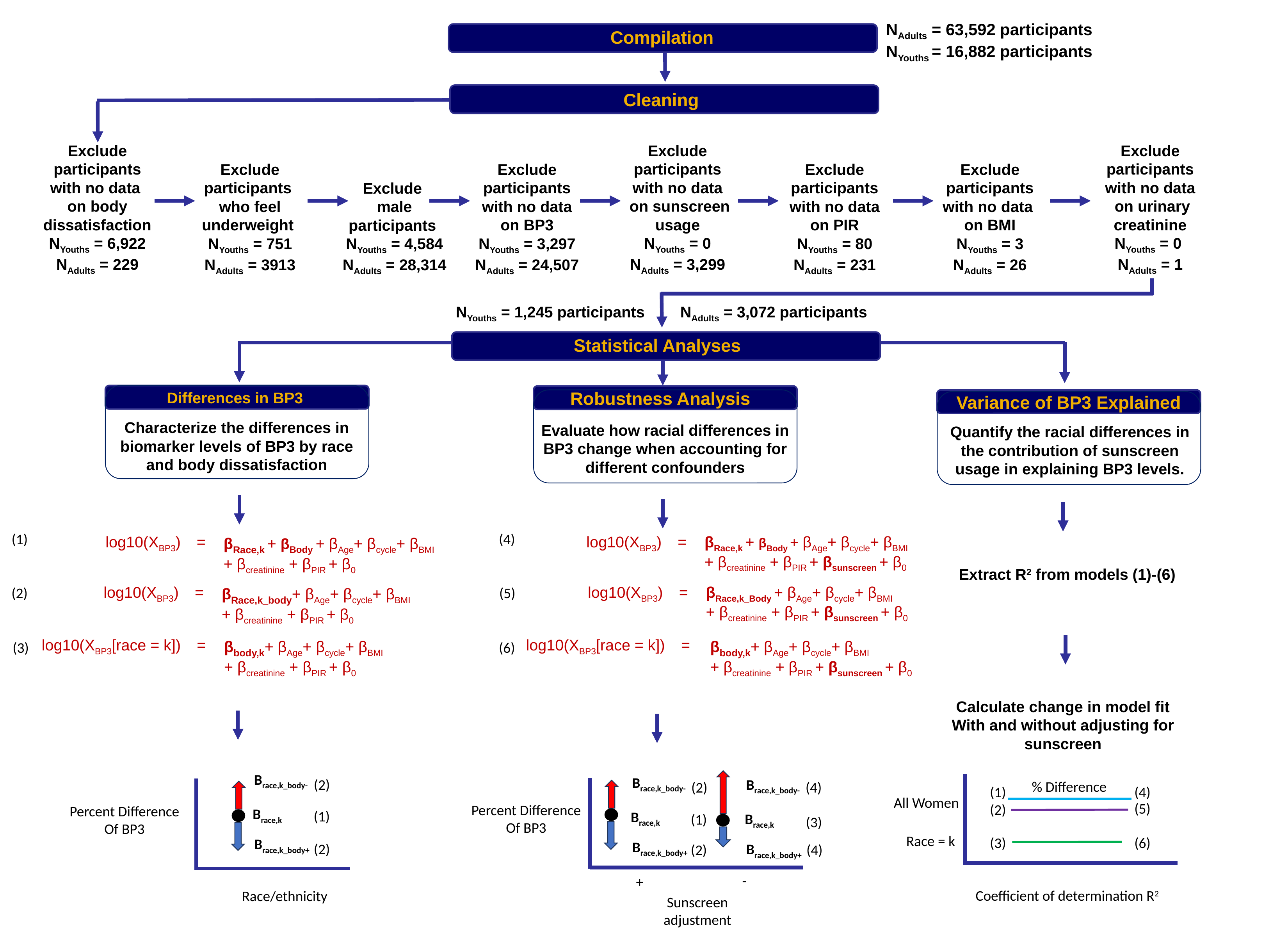

NAdults = 63,592 participants
NYouths = 16,882 participants
Compilation

Cleaning
Exclude participants with no data
on body dissatisfaction
NYouths = 6,922
NAdults = 229
Exclude participants with no data
 on sunscreen usage
NYouths = 0
NAdults = 3,299
Exclude participants with no data
 on urinary creatinine
NYouths = 0
NAdults = 1
Exclude participants
who feel underweight
NYouths = 751
NAdults = 3913
Exclude participants with no data on BP3
NYouths = 3,297
NAdults = 24,507
Exclude participants with no data
on PIR
NYouths = 80
NAdults = 231
Exclude participants with no data
on BMI
NYouths = 3
NAdults = 26
Exclude
male participants
NYouths = 4,584
NAdults = 28,314
NYouths = 1,245 participants
NAdults = 3,072 participants
Statistical Analyses

Differences in BP3

Robustness Analysis

Variance of BP3 Explained

Characterize the differences in biomarker levels of BP3 by race and body dissatisfaction
Evaluate how racial differences in BP3 change when accounting for different confounders
Quantify the racial differences in the contribution of sunscreen usage in explaining BP3 levels.
(1)
(4)
| log10(XBP3) | = | βRace,k + βBody + βAge+ βcycle+ βBMI + βcreatinine + βPIR + β0 |
| --- | --- | --- |
| log10(XBP3) | = | βRace,k + βBody + βAge+ βcycle+ βBMI + βcreatinine + βPIR + βsunscreen + β0 |
| --- | --- | --- |
Extract R2 from models (1)-(6)
(2)
(5)
| log10(XBP3) | = | βRace,k\_body+ βAge+ βcycle+ βBMI + βcreatinine + βPIR + β0 |
| --- | --- | --- |
| log10(XBP3) | = | βRace,k\_Body + βAge+ βcycle+ βBMI + βcreatinine + βPIR + βsunscreen + β0 |
| --- | --- | --- |
| log10(XBP3[race = k]) | = | βbody,k+ βAge+ βcycle+ βBMI + βcreatinine + βPIR + β0 |
| --- | --- | --- |
| log10(XBP3[race = k]) | = | βbody,k+ βAge+ βcycle+ βBMI + βcreatinine + βPIR + βsunscreen + β0 |
| --- | --- | --- |
(3)
(6)
Calculate change in model fit
With and without adjusting for sunscreen
Βrace,k_body-
Βrace,k_body-

Βrace,k_body-
(2)
% Difference
(2)
(4)
(1)
(4)

All Women
(5)
(2)
Percent Difference
Of BP3
Percent Difference
Of BP3
Βrace,k
(1)
Βrace,k
Βrace,k
(1)

(3)

Race = k
(3)
(6)
Βrace,k_body+
Βrace,k_body+
Βrace,k_body+
(2)
(2)
(4)
-
+
Coefficient of determination R2
Race/ethnicity
Sunscreen
adjustment